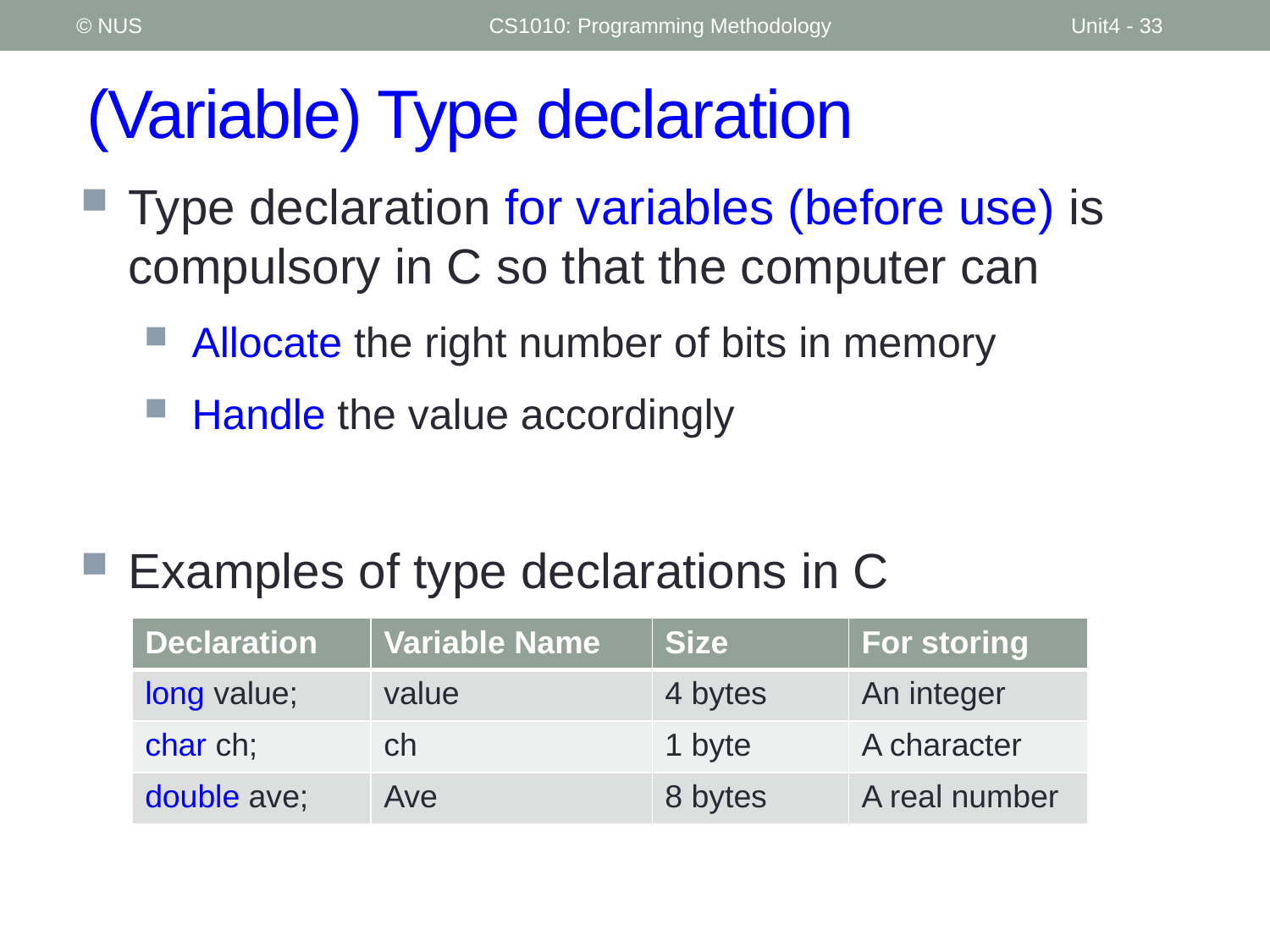

© NUS
CS1010: Programming Methodology
Unit4 - 33
# (Variable) Type declaration
Type declaration for variables (before use) is compulsory in C so that the computer can
Allocate the right number of bits in memory
Handle the value accordingly

Examples of type declarations in C

| Declaration | Variable Name | Size | For storing |
| --- | --- | --- | --- |
| long value; | value | 4 bytes | An integer |
| char ch; | ch | 1 byte | A character |
| double ave; | Ave | 8 bytes | A real number |